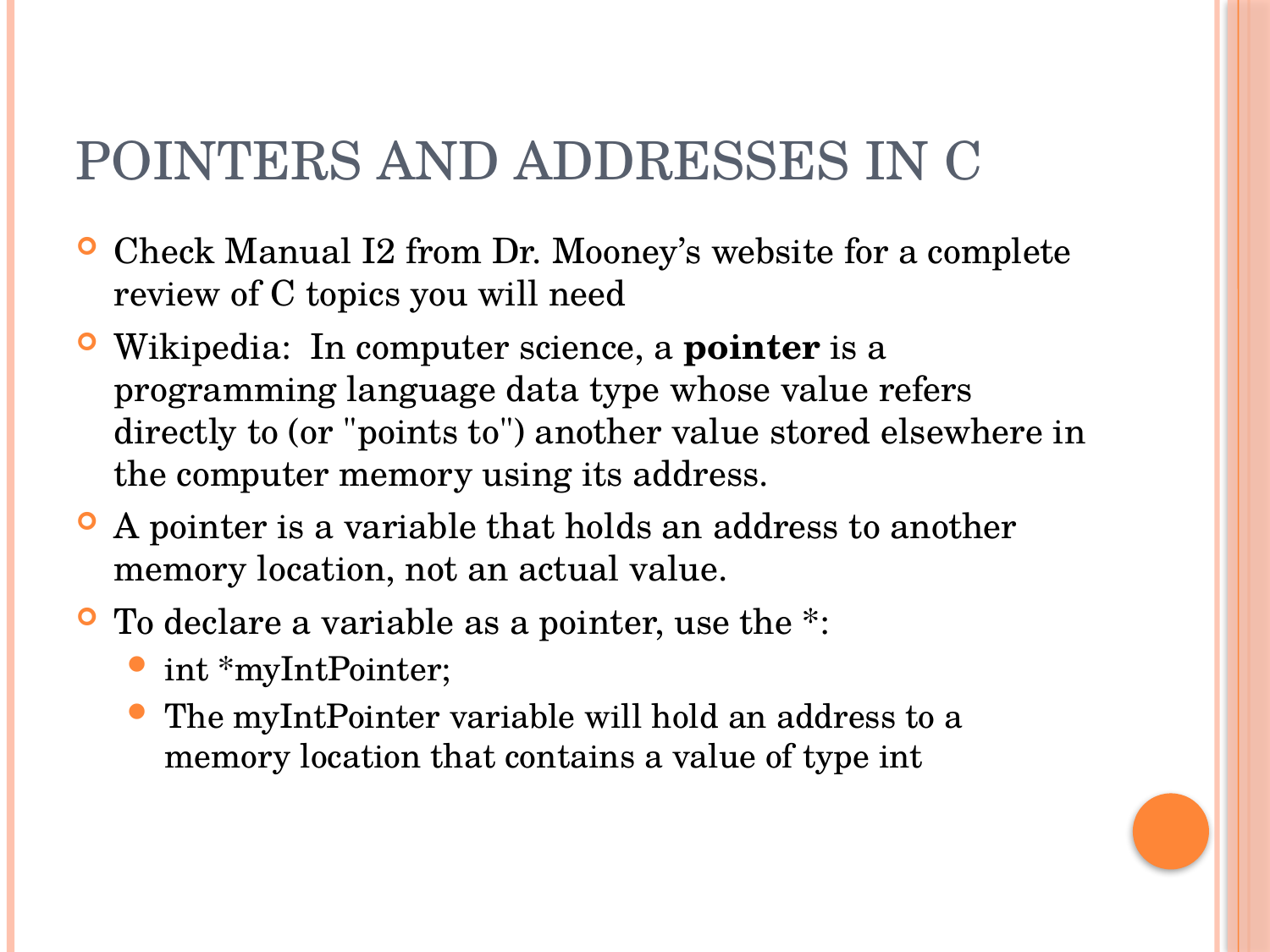

# Pointers and addresses in C
Check Manual I2 from Dr. Mooney’s website for a complete review of C topics you will need
Wikipedia:  In computer science, a pointer is a programming language data type whose value refers directly to (or "points to") another value stored elsewhere in the computer memory using its address.
A pointer is a variable that holds an address to another memory location, not an actual value.
To declare a variable as a pointer, use the *:
int *myIntPointer;
The myIntPointer variable will hold an address to a memory location that contains a value of type int